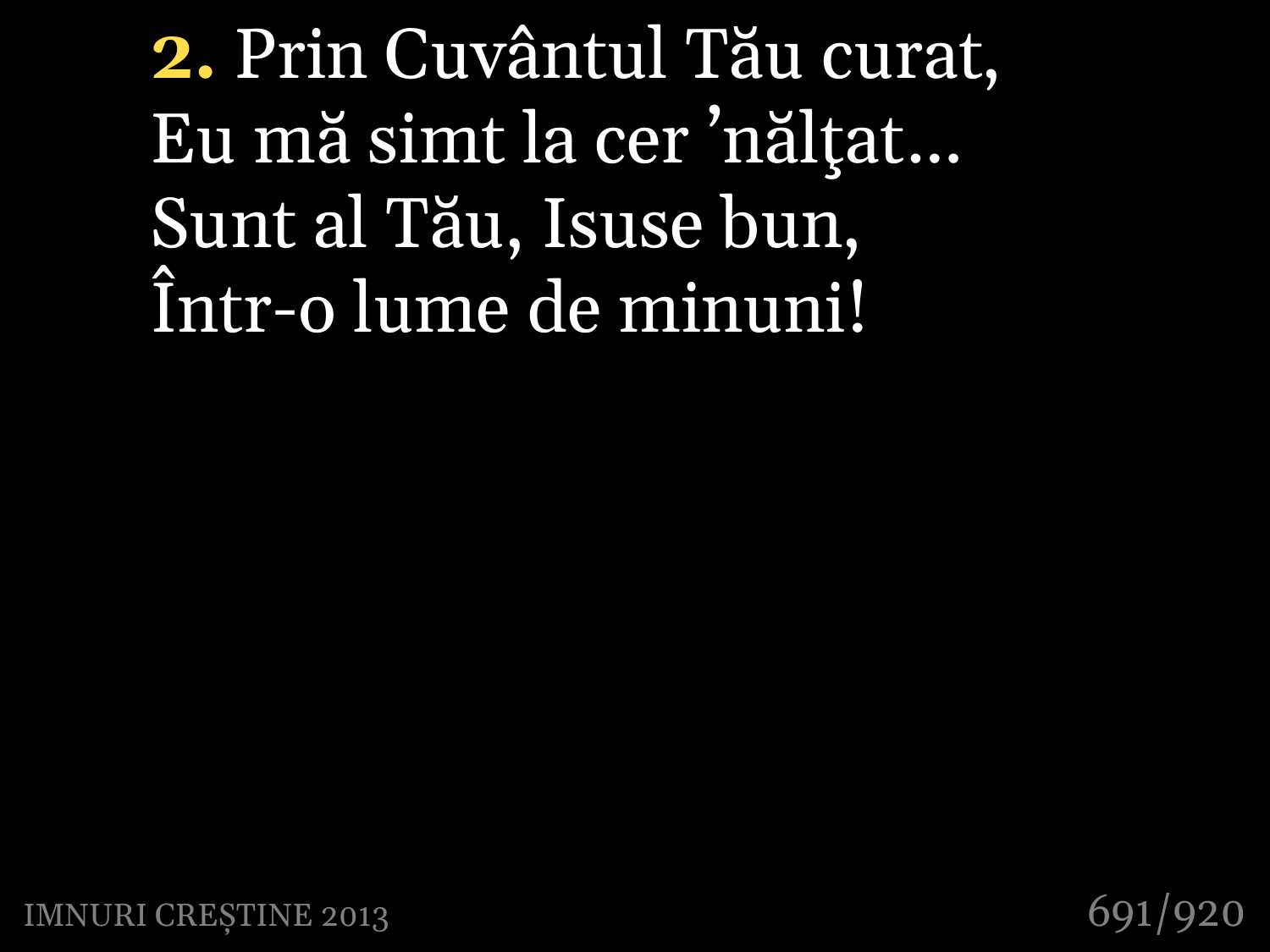

2. Prin Cuvântul Tău curat,
Eu mă simt la cer ’nălţat…
Sunt al Tău, Isuse bun,
Într-o lume de minuni!
691/920
IMNURI CREȘTINE 2013